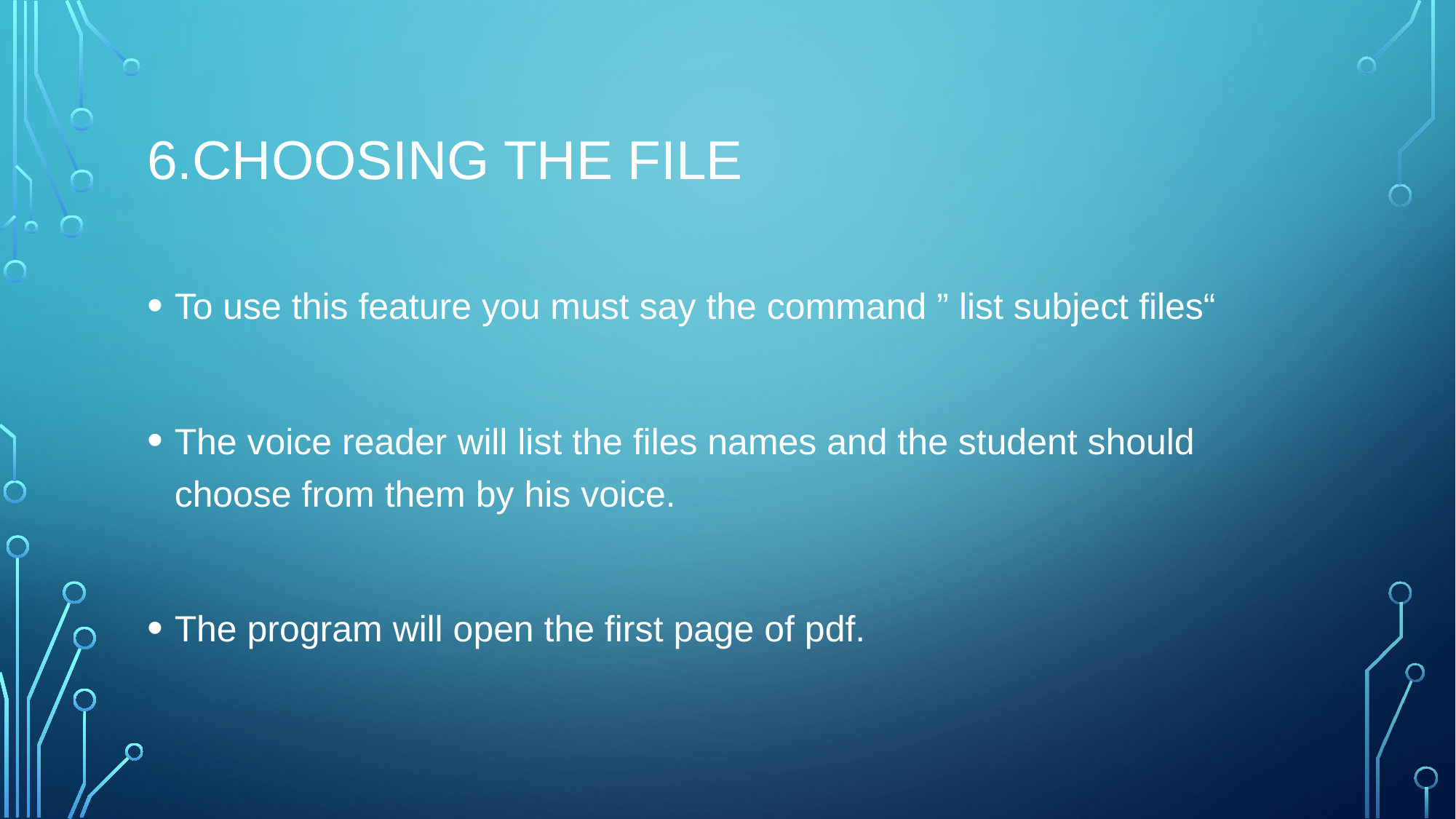

# 6.Choosing the file
To use this feature you must say the command ” list subject files“

The voice reader will list the files names and the student should choose from them by his voice.

The program will open the first page of pdf.